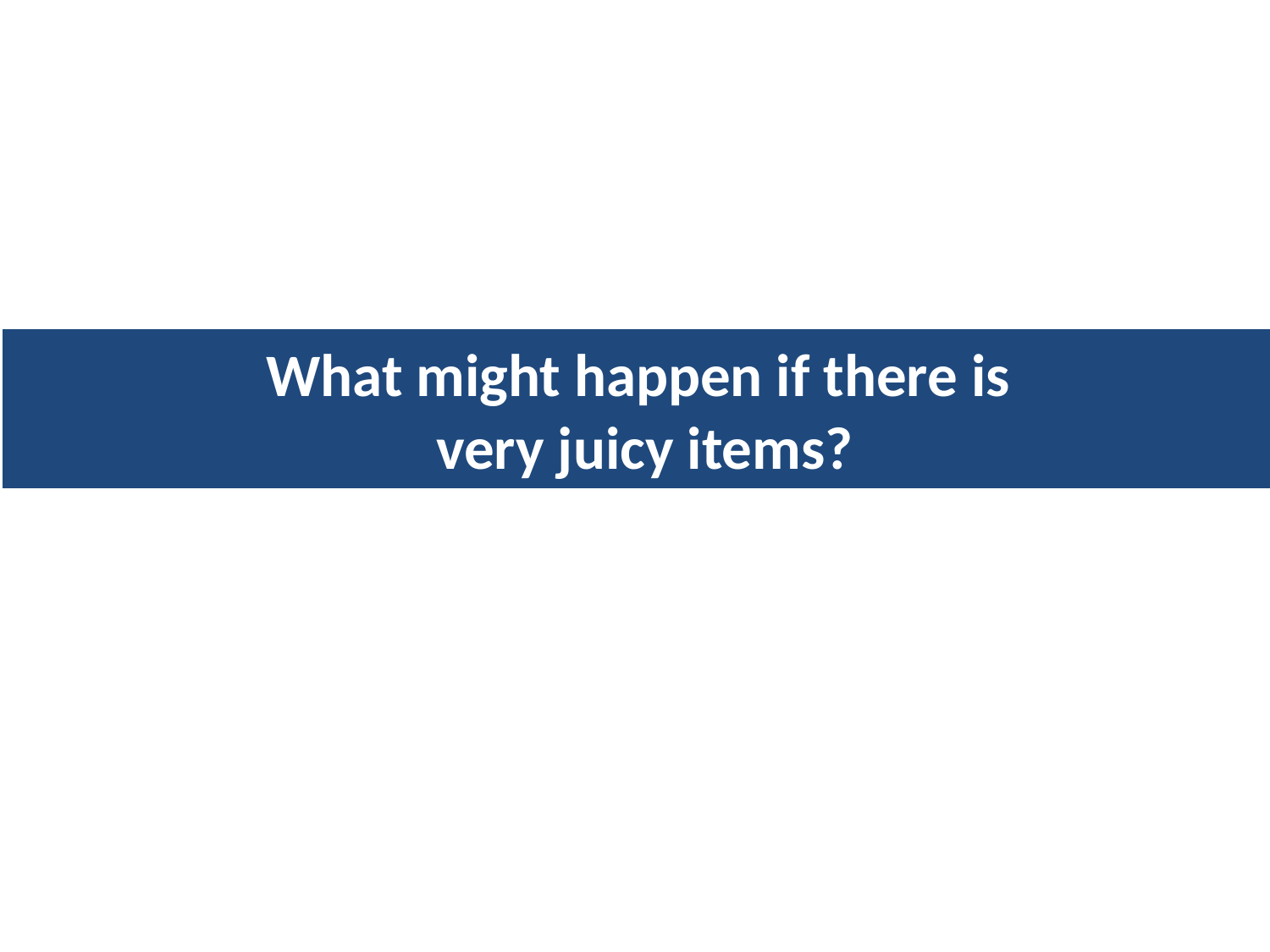

# What might happen if there is very juicy items?